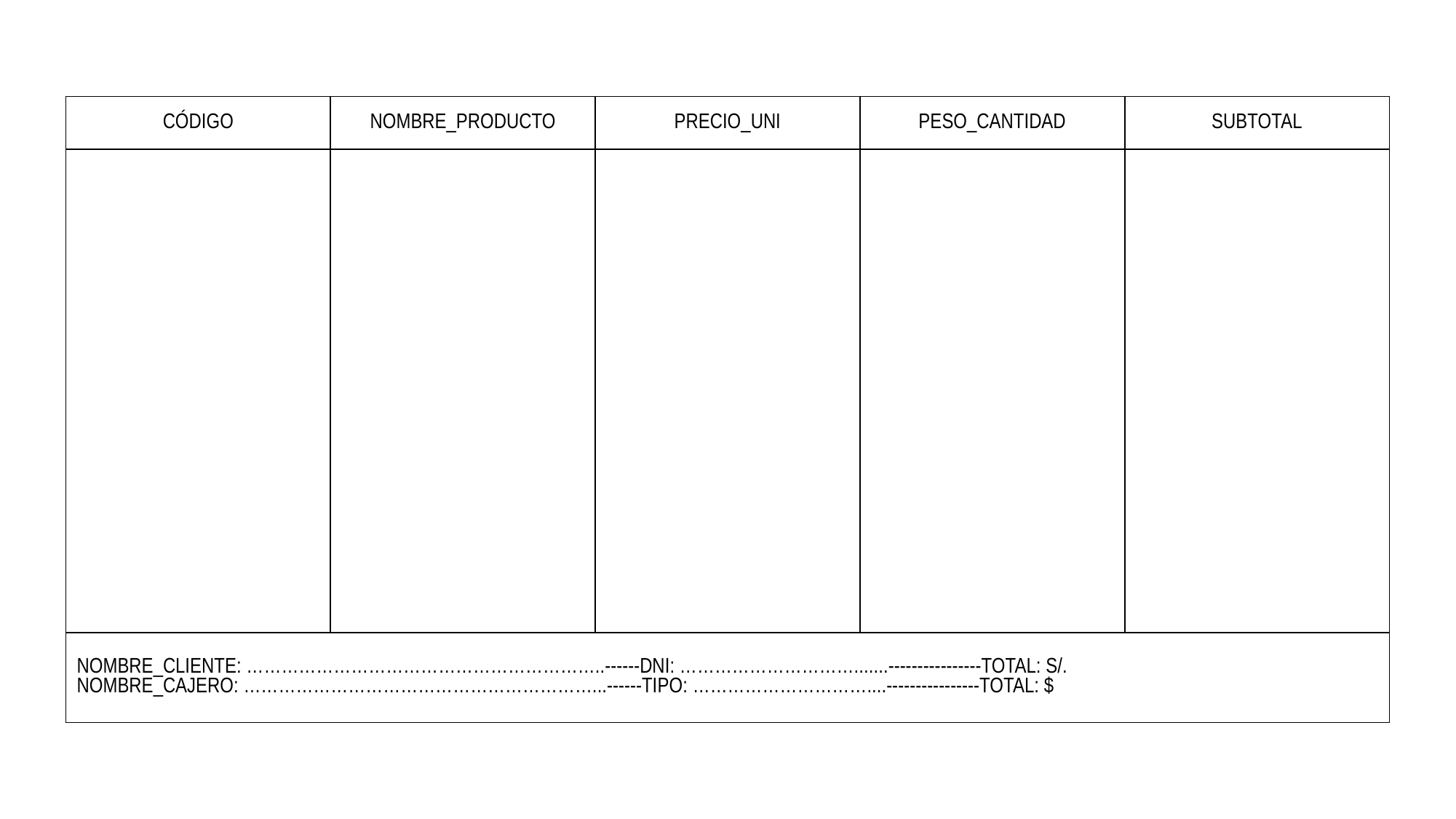

| CÓDIGO | NOMBRE\_PRODUCTO | PRECIO\_UNI | PESO\_CANTIDAD | SUBTOTAL |
| --- | --- | --- | --- | --- |
|  |  |  |  |  |
| NOMBRE\_CLIENTE: ……………………………………………………..------DNI: ………………………….......----------------TOTAL: S/. NOMBRE\_CAJERO: ……………………………………………………...------TIPO: …………………………....----------------TOTAL: $ |  |  |  |  |